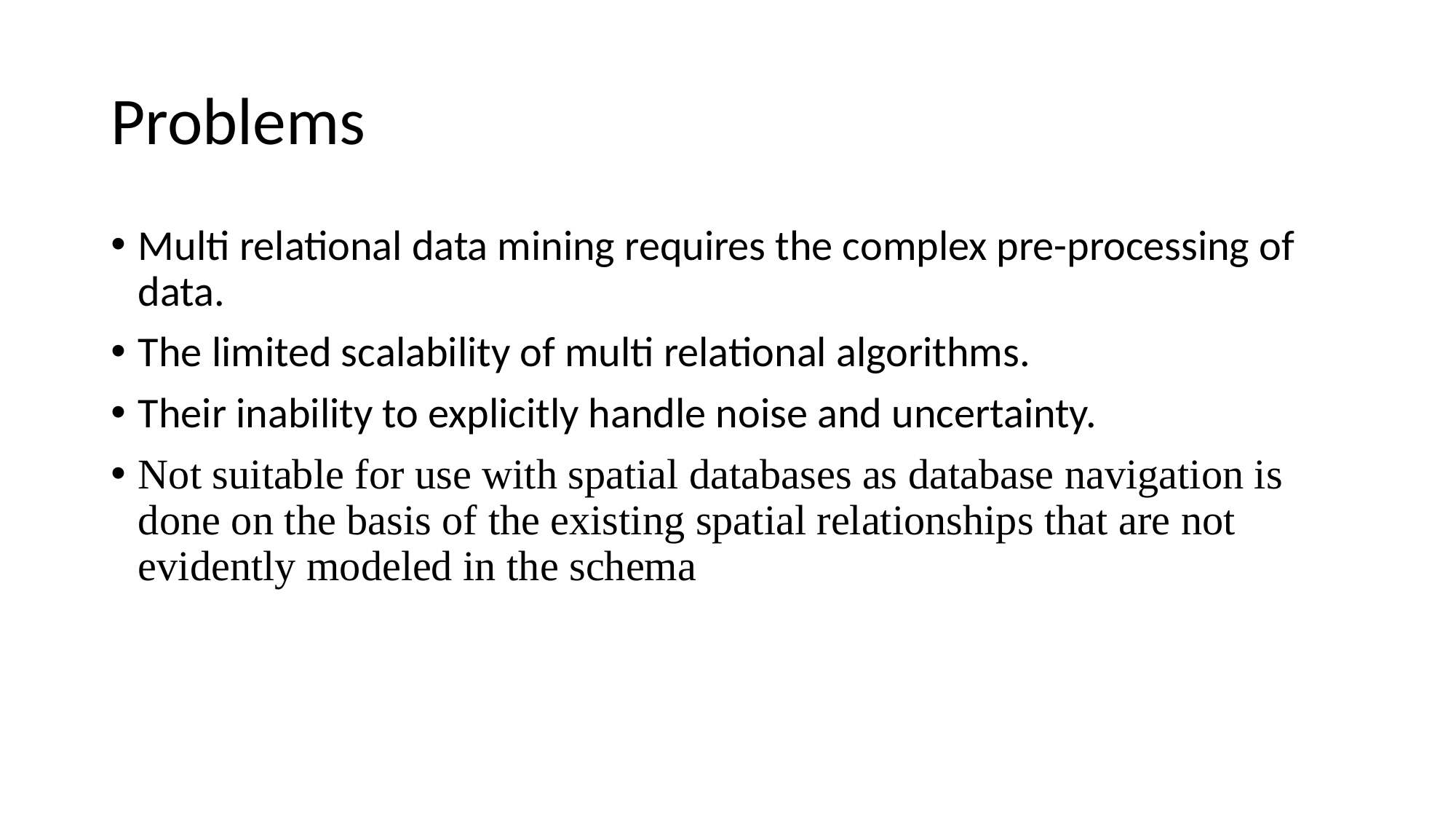

# Problems
Multi relational data mining requires the complex pre-processing of data.
The limited scalability of multi relational algorithms.
Their inability to explicitly handle noise and uncertainty.
Not suitable for use with spatial databases as database navigation is done on the basis of the existing spatial relationships that are not evidently modeled in the schema